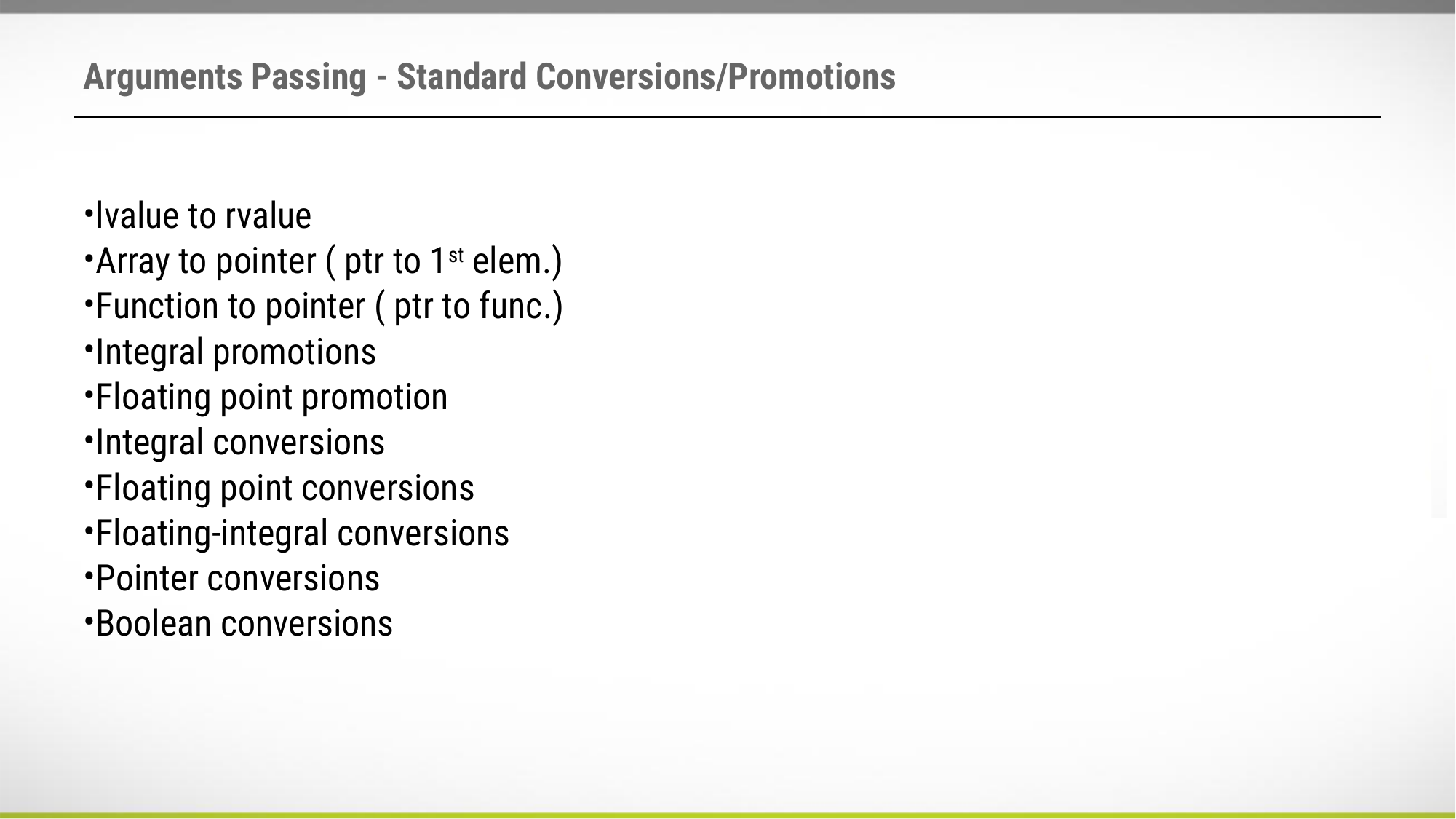

# Arguments Passing - Standard Conversions/Promotions
lvalue to rvalue
Array to pointer ( ptr to 1st elem.)
Function to pointer ( ptr to func.)
Integral promotions
Floating point promotion
Integral conversions
Floating point conversions
Floating-integral conversions
Pointer conversions
Boolean conversions